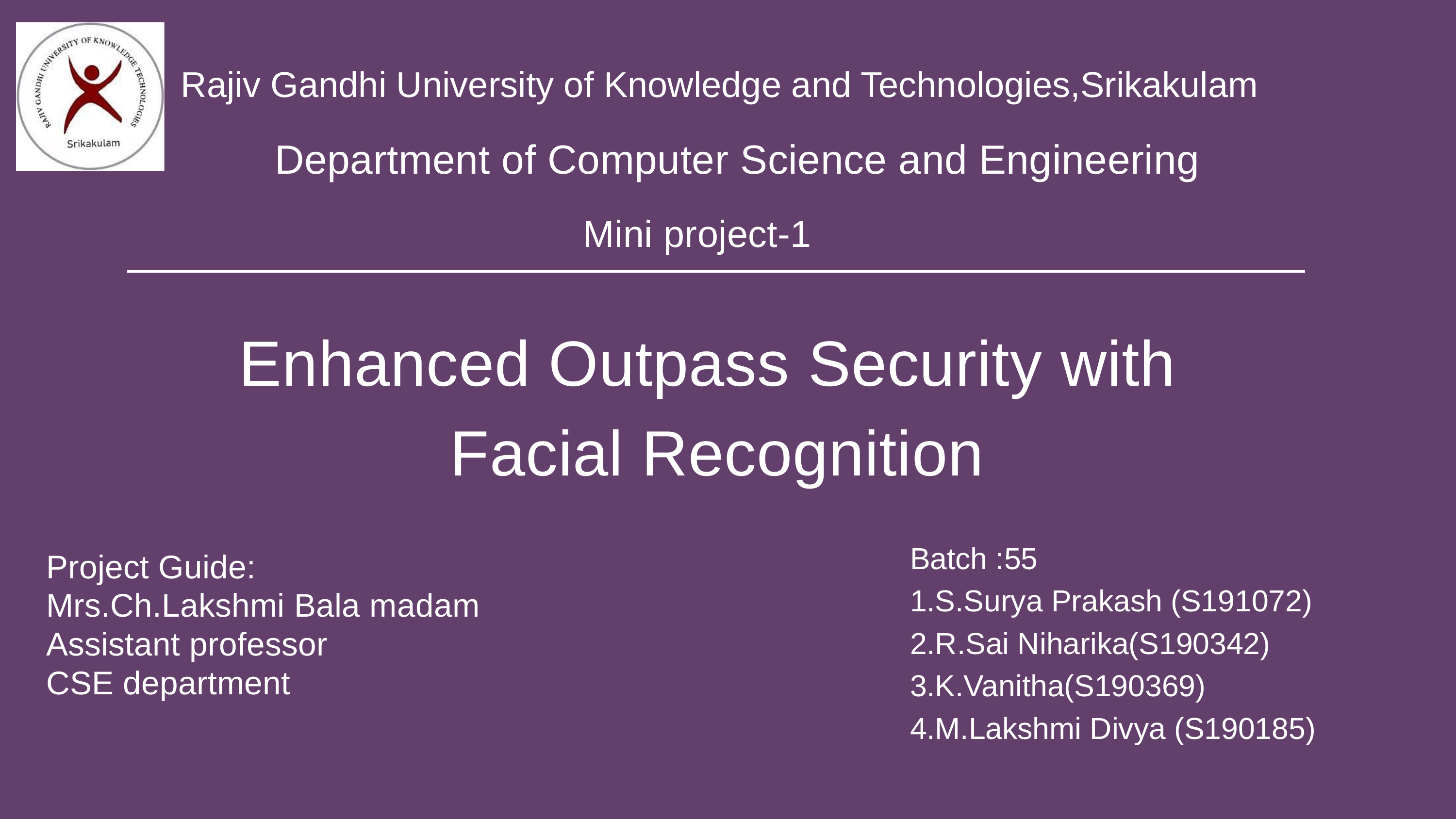

Rajiv Gandhi University of Knowledge and Technologies,Srikakulam
Department of Computer Science and Engineering
Mini project-1

Enhanced Outpass Security with
 Facial Recognition
Batch :55
1.S.Surya Prakash (S191072)
2.R.Sai Niharika(S190342)
3.K.Vanitha(S190369)
4.M.Lakshmi Divya (S190185)
Project Guide:
Mrs.Ch.Lakshmi Bala madam
Assistant professor
CSE department